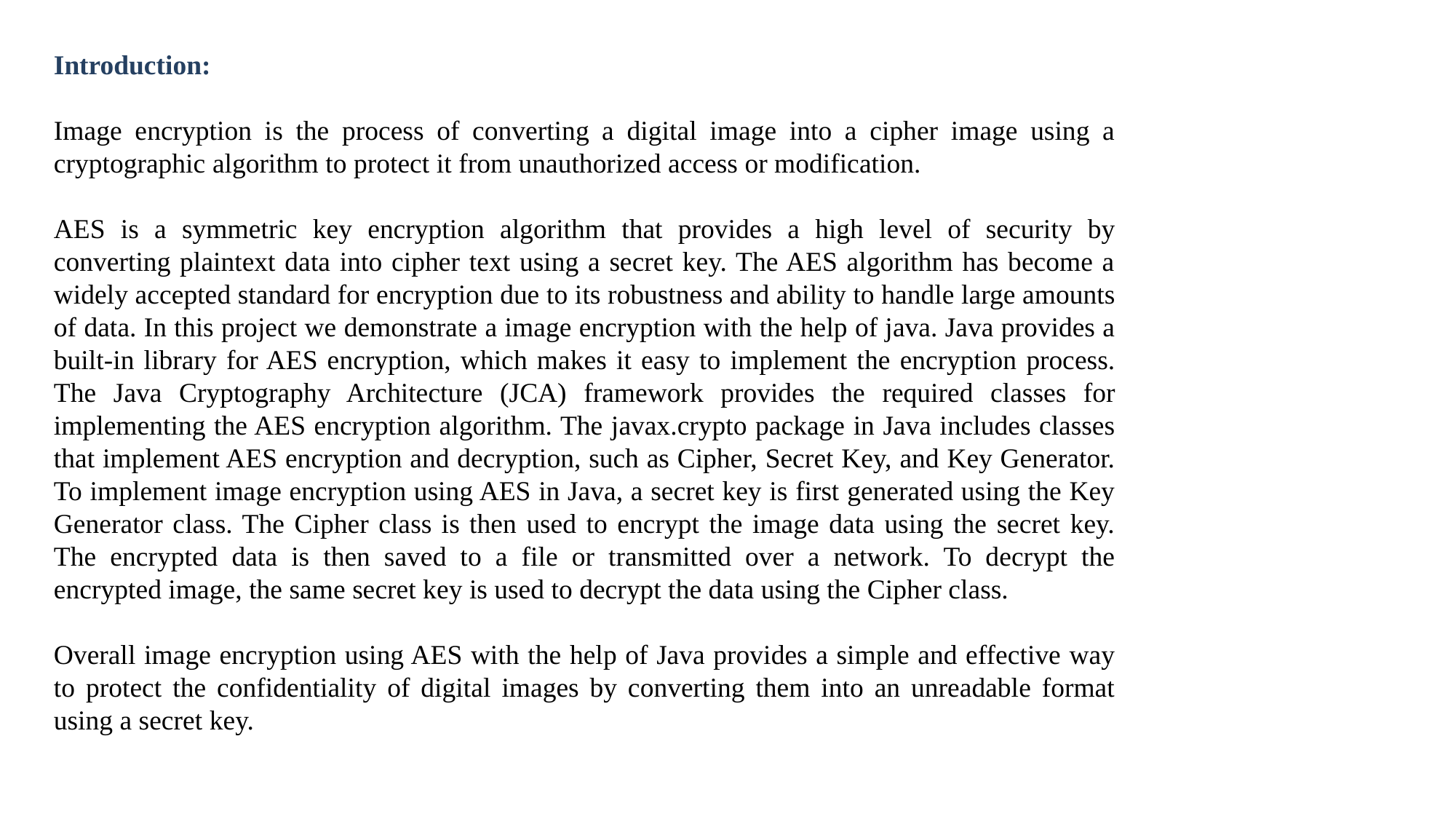

Introduction:

Image encryption is the process of converting a digital image into a cipher image using a cryptographic algorithm to protect it from unauthorized access or modification.

AES is a symmetric key encryption algorithm that provides a high level of security by converting plaintext data into cipher text using a secret key. The AES algorithm has become a widely accepted standard for encryption due to its robustness and ability to handle large amounts of data. In this project we demonstrate a image encryption with the help of java. Java provides a built-in library for AES encryption, which makes it easy to implement the encryption process. The Java Cryptography Architecture (JCA) framework provides the required classes for implementing the AES encryption algorithm. The javax.crypto package in Java includes classes that implement AES encryption and decryption, such as Cipher, Secret Key, and Key Generator. To implement image encryption using AES in Java, a secret key is first generated using the Key Generator class. The Cipher class is then used to encrypt the image data using the secret key. The encrypted data is then saved to a file or transmitted over a network. To decrypt the encrypted image, the same secret key is used to decrypt the data using the Cipher class.

Overall image encryption using AES with the help of Java provides a simple and effective way to protect the confidentiality of digital images by converting them into an unreadable format using a secret key.